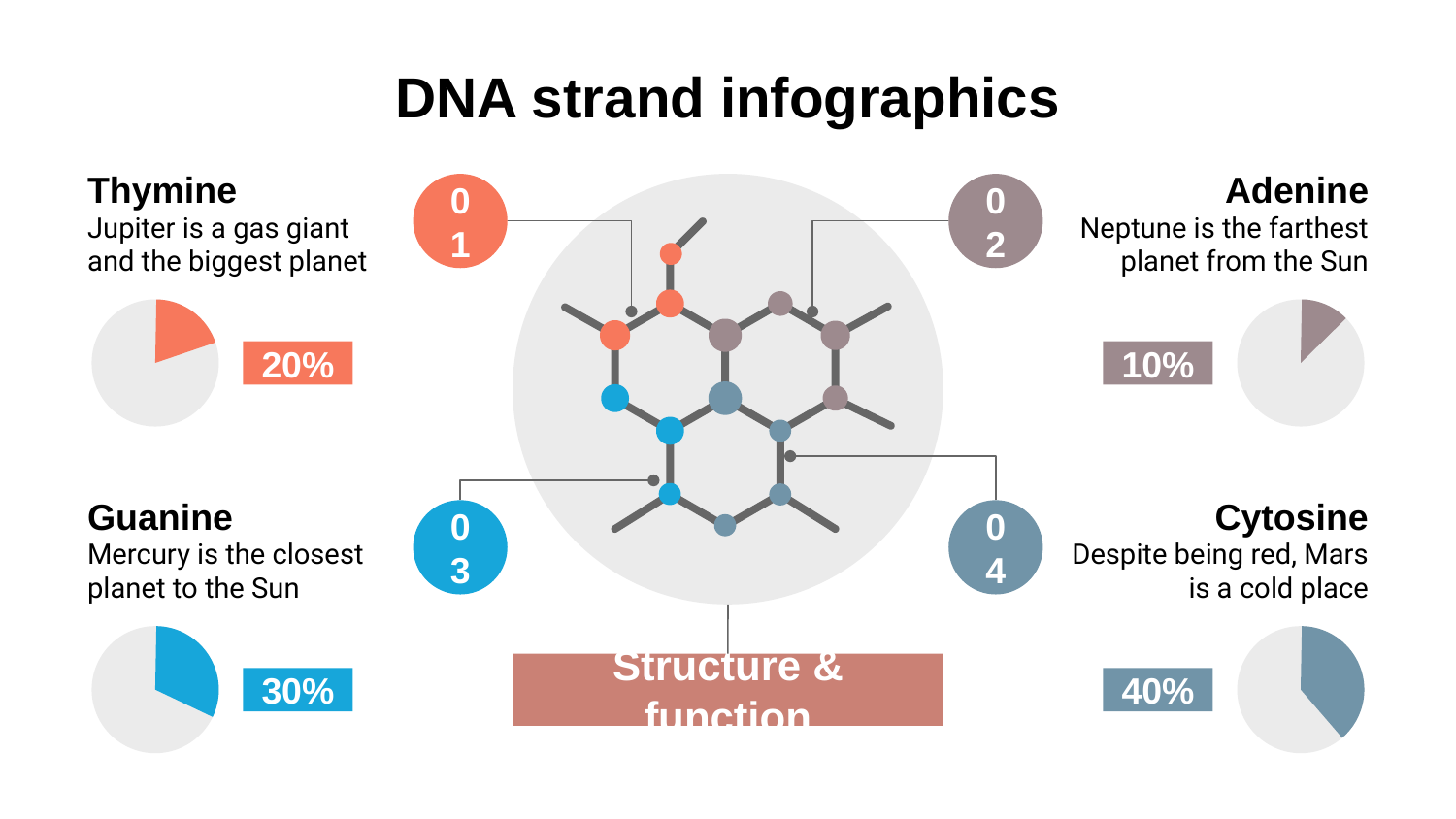

# DNA strand infographics
Thymine
Jupiter is a gas giant and the biggest planet
01
20%
Adenine
Neptune is the farthest planet from the Sun
02
10%

Guanine
Mercury is the closest planet to the Sun
03
30%
Cytosine
Despite being red, Mars is a cold place
04
40%

Structure & function